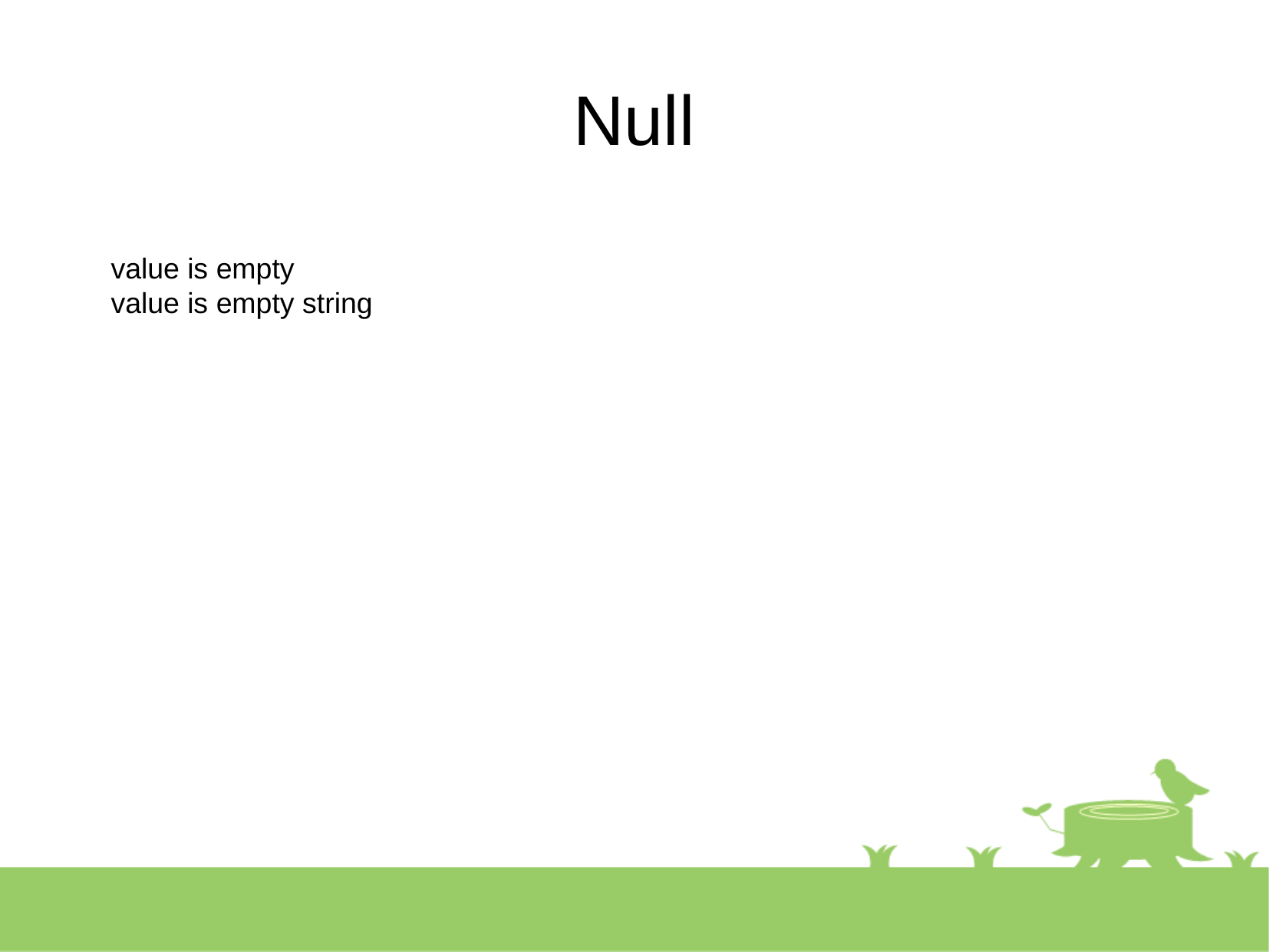

Null
value is empty
value is empty string